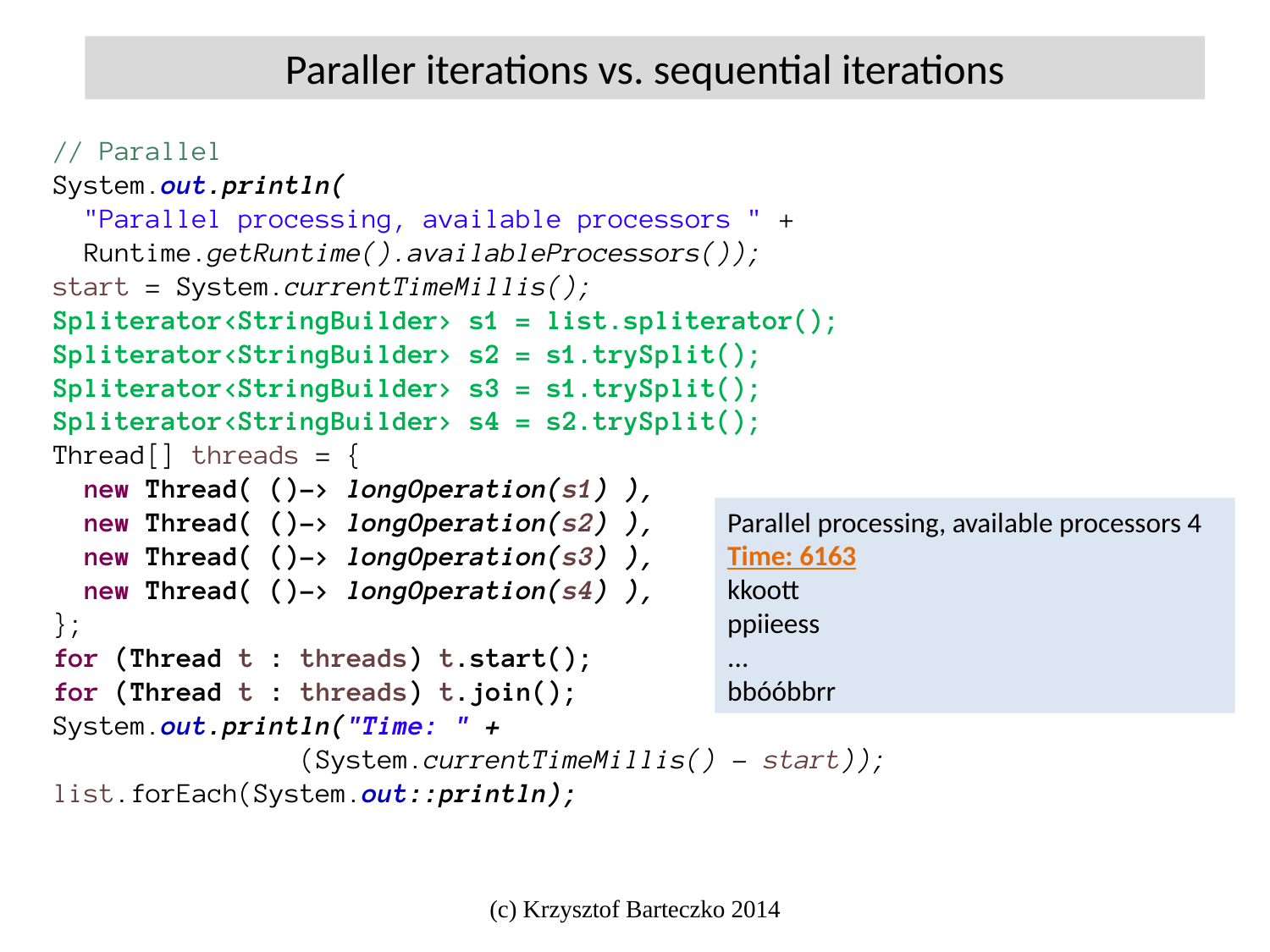

Paraller iterations vs. sequential iterations
// Parallel
System.out.println(
  "Parallel processing, available processors " +
  Runtime.getRuntime().availableProcessors());
start = System.currentTimeMillis();
Spliterator<StringBuilder> s1 = list.spliterator();
Spliterator<StringBuilder> s2 = s1.trySplit();
Spliterator<StringBuilder> s3 = s1.trySplit();
Spliterator<StringBuilder> s4 = s2.trySplit();
Thread[] threads = {
  new Thread( ()-> longOperation(s1) ),
  new Thread( ()-> longOperation(s2) ),
  new Thread( ()-> longOperation(s3) ),
  new Thread( ()-> longOperation(s4) ),
};
for (Thread t : threads) t.start();
for (Thread t : threads) t.join();
System.out.println("Time: " +
                (System.currentTimeMillis() - start));
list.forEach(System.out::println);
Parallel processing, available processors 4
Time: 6163
kkoott
ppiieess
...
bbóóbbrr
(c) Krzysztof Barteczko 2014